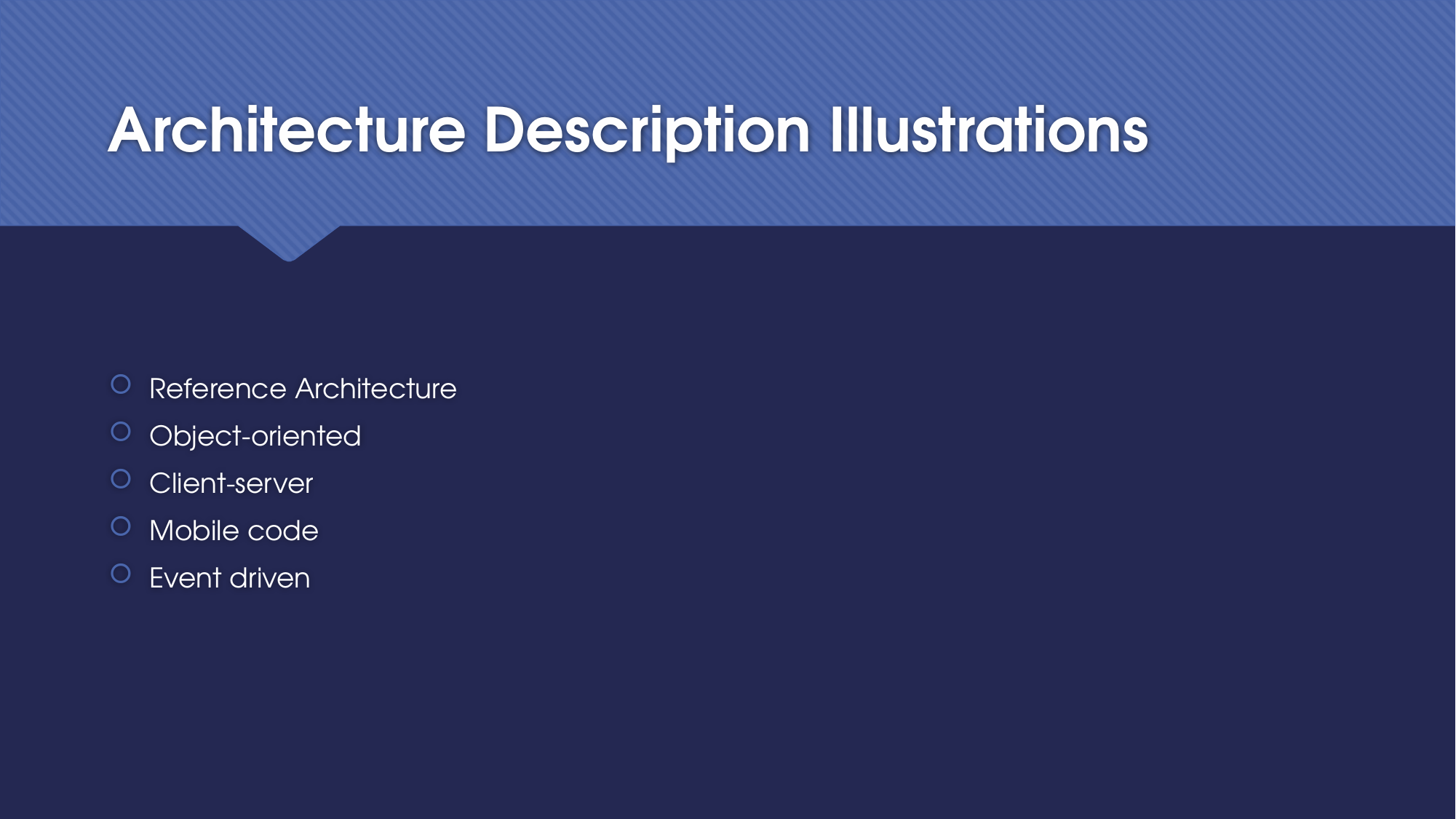

# Architecture Description Illustrations
Reference Architecture
Object-oriented
Client-server
Mobile code
Event driven